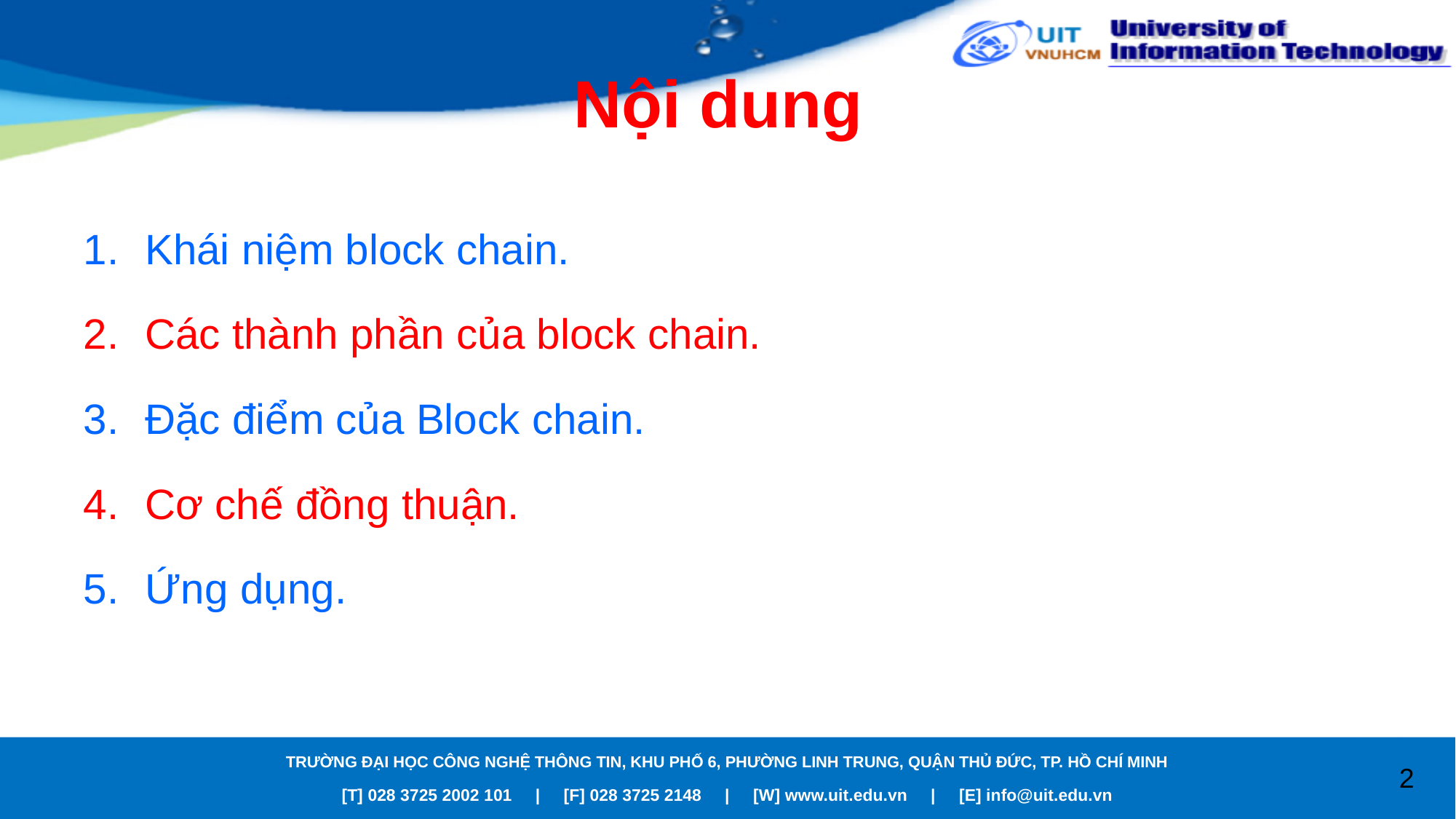

# Nội dung
Khái niệm block chain.
Các thành phần của block chain.
Đặc điểm của Block chain.
Cơ chế đồng thuận.
Ứng dụng.